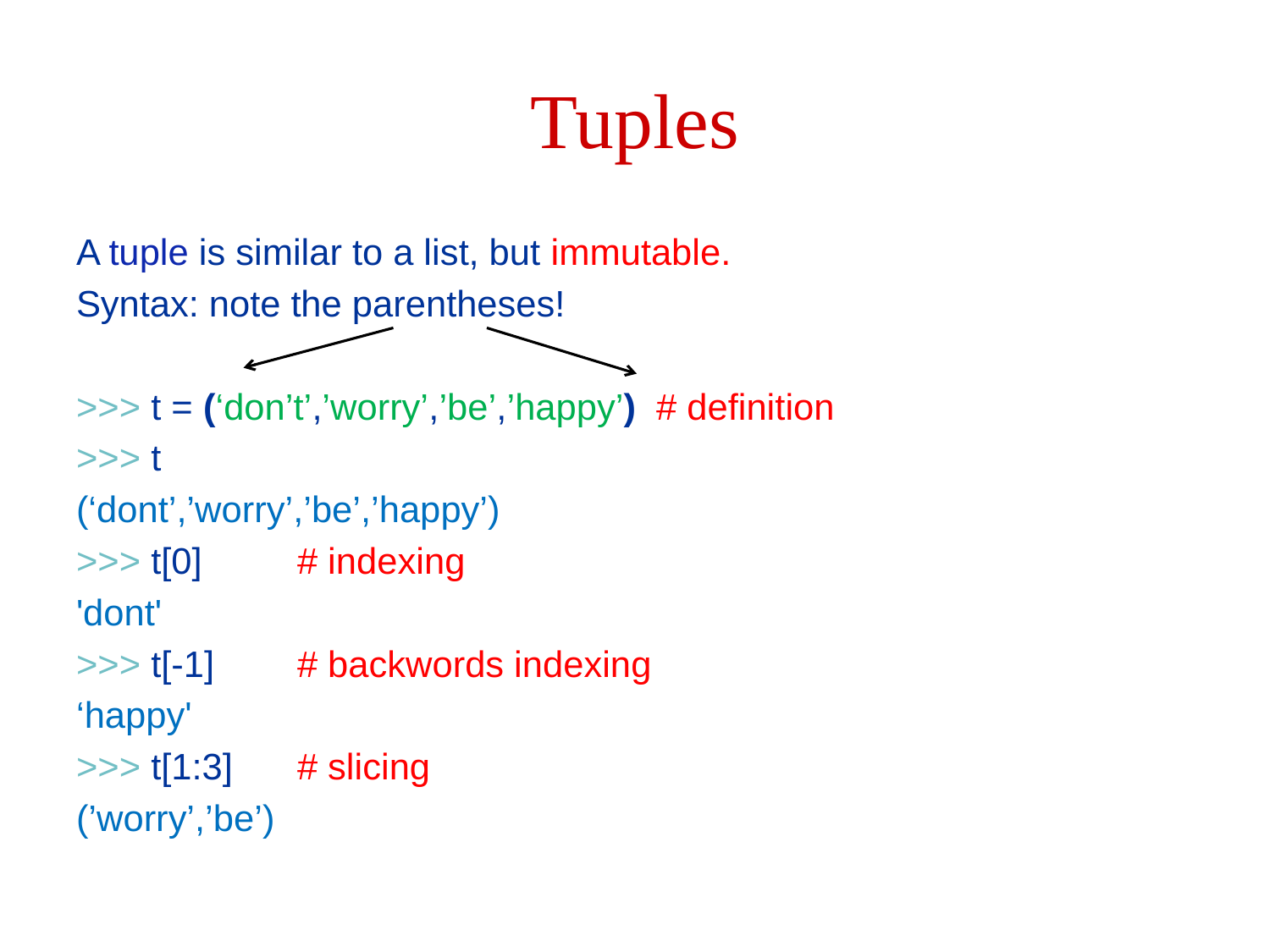

# Tuples
A tuple is similar to a list, but immutable.
Syntax: note the parentheses!

>>> t = (‘don’t’,’worry’,’be’,’happy’)  # definition
>>> t
(‘dont’,’worry’,’be’,’happy’)
>>> t[0]  	# indexing
'dont'
>>> t[-1] 	# backwords indexing
‘happy'
>>> t[1:3] 	# slicing
(’worry’,’be’)